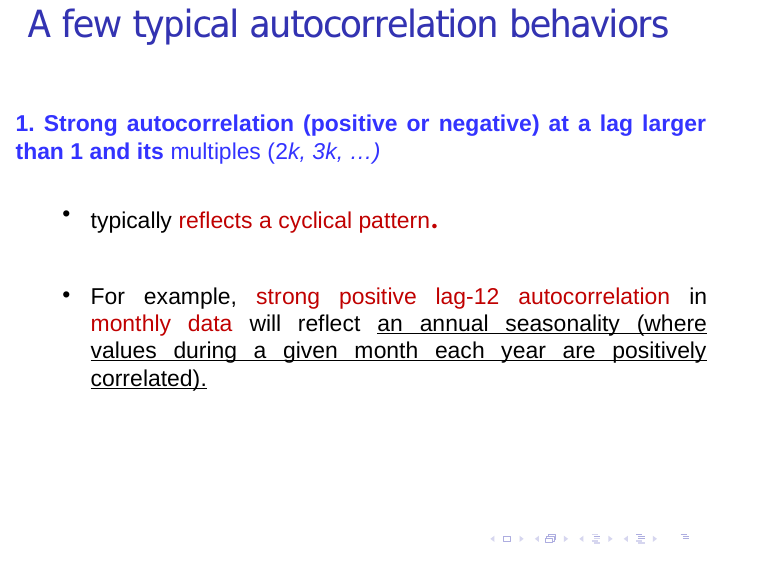

A few typical autocorrelation behaviors
1. Strong autocorrelation (positive or negative) at a lag larger than 1 and its multiples (2k, 3k, …)

typically reflects a cyclical pattern.

For example, strong positive lag-12 autocorrelation in monthly data will reflect an annual seasonality (where values during a given month each year are positively correlated).